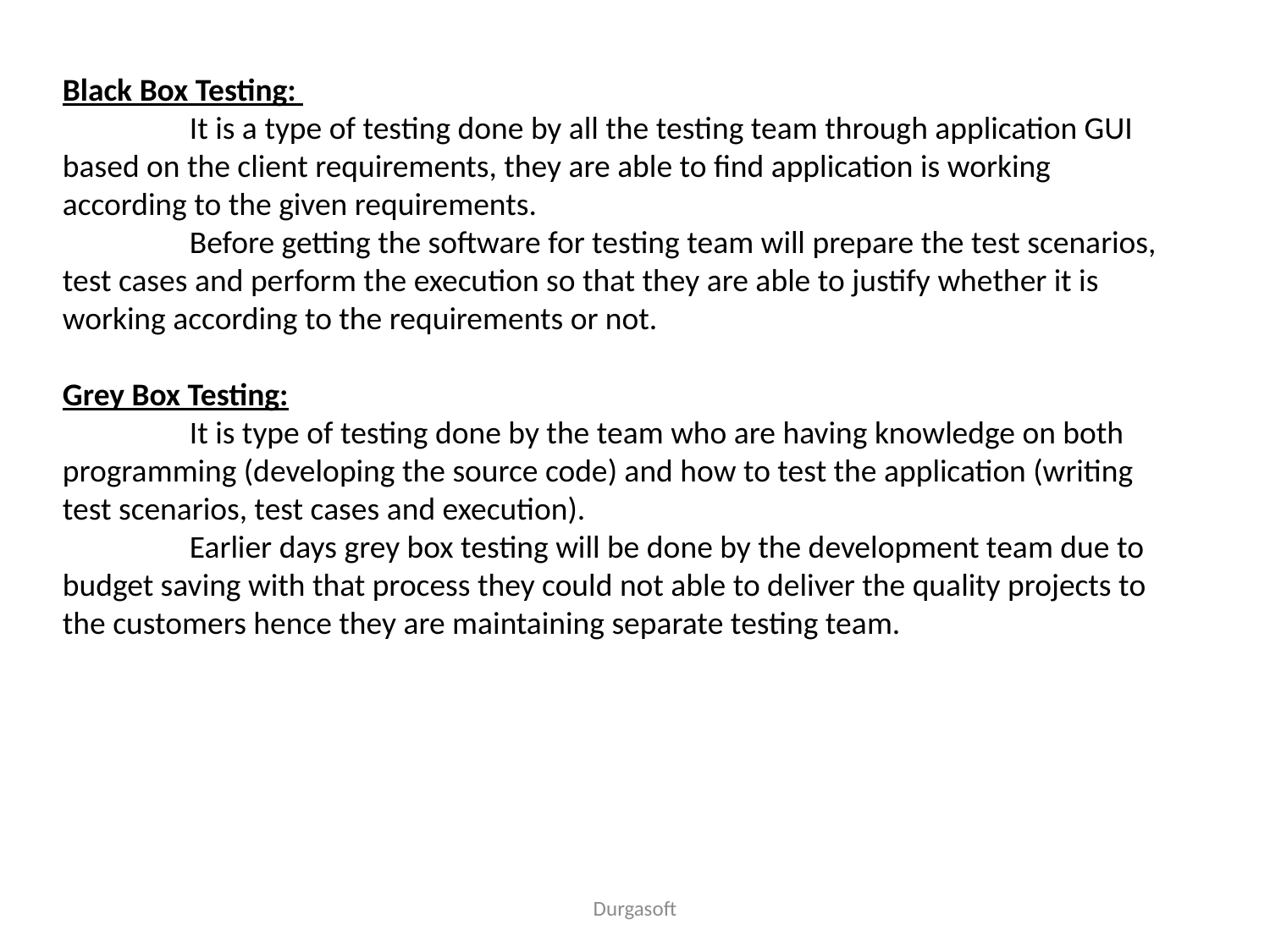

Black Box Testing:
	It is a type of testing done by all the testing team through application GUI based on the client requirements, they are able to find application is working according to the given requirements.
	Before getting the software for testing team will prepare the test scenarios, test cases and perform the execution so that they are able to justify whether it is working according to the requirements or not.

Grey Box Testing:
	It is type of testing done by the team who are having knowledge on both programming (developing the source code) and how to test the application (writing test scenarios, test cases and execution).
	Earlier days grey box testing will be done by the development team due to budget saving with that process they could not able to deliver the quality projects to the customers hence they are maintaining separate testing team.
Durgasoft